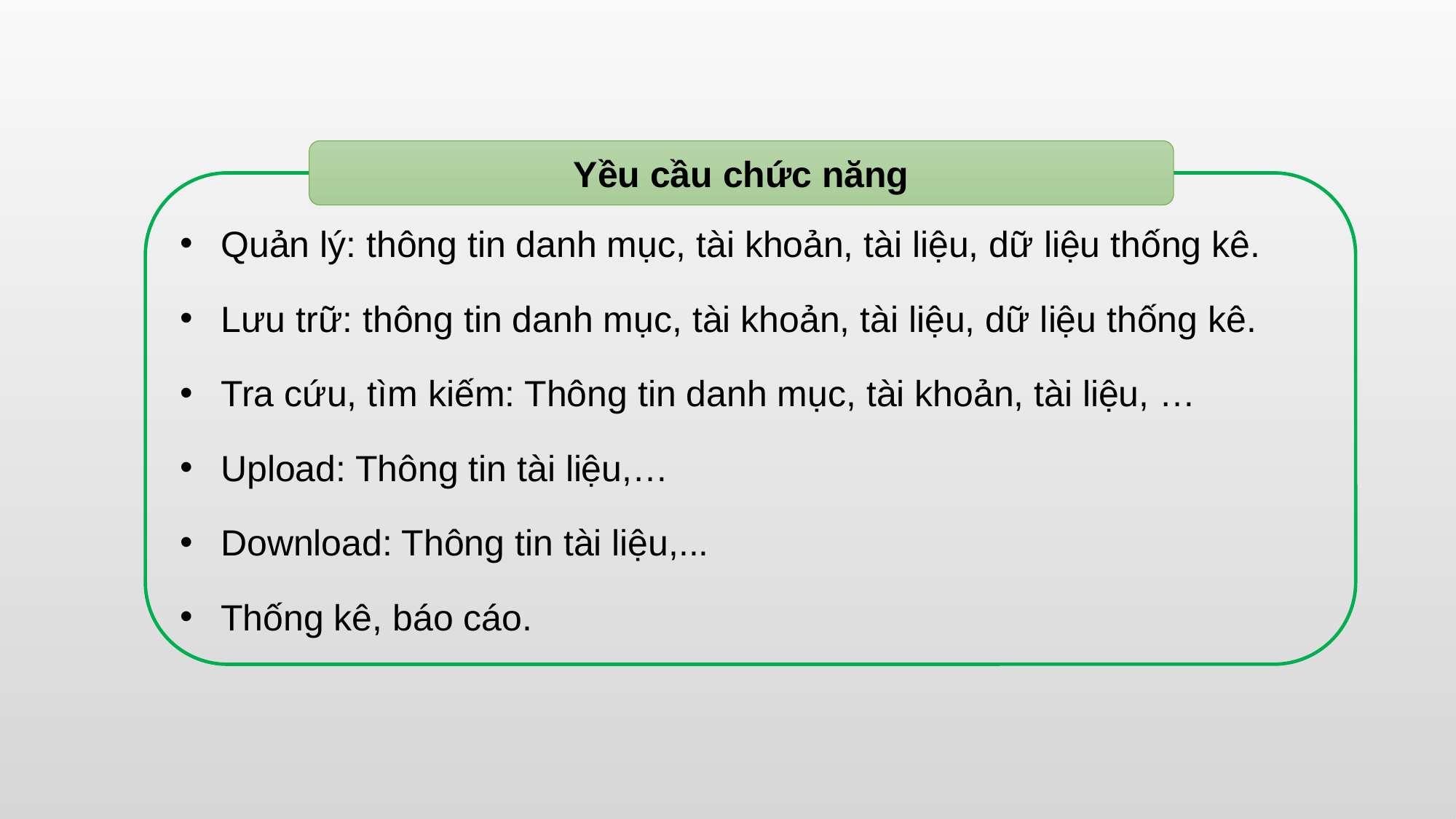

Yều cầu chức năng
Quản lý: thông tin danh mục, tài khoản, tài liệu, dữ liệu thống kê.
Lưu trữ: thông tin danh mục, tài khoản, tài liệu, dữ liệu thống kê.
Tra cứu, tìm kiếm: Thông tin danh mục, tài khoản, tài liệu, …
Upload: Thông tin tài liệu,…
Download: Thông tin tài liệu,...
Thống kê, báo cáo.